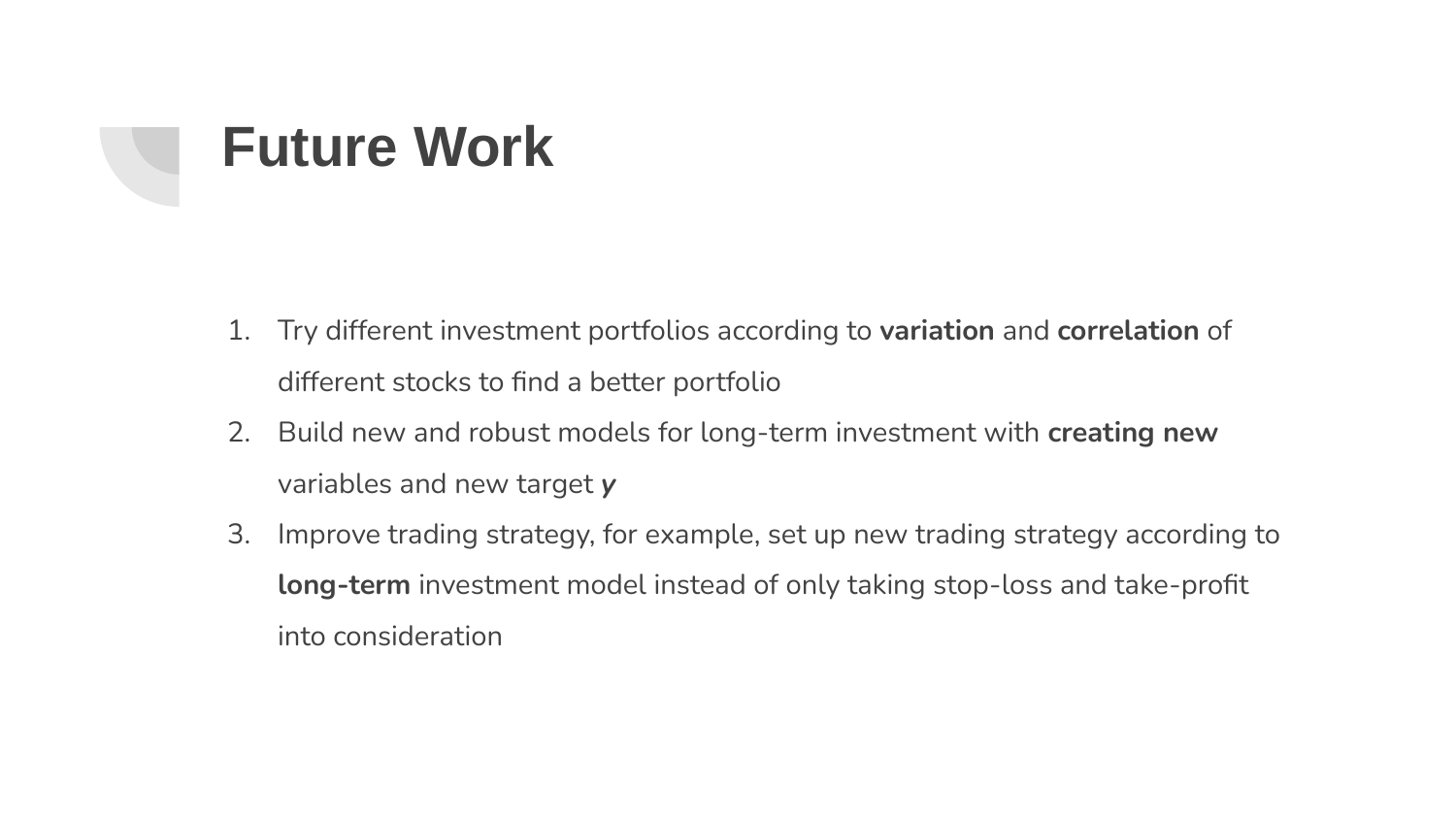

# Future Work

Try different investment portfolios according to variation and correlation of different stocks to find a better portfolio
Build new and robust models for long-term investment with creating new variables and new target y
Improve trading strategy, for example, set up new trading strategy according to long-term investment model instead of only taking stop-loss and take-profit into consideration